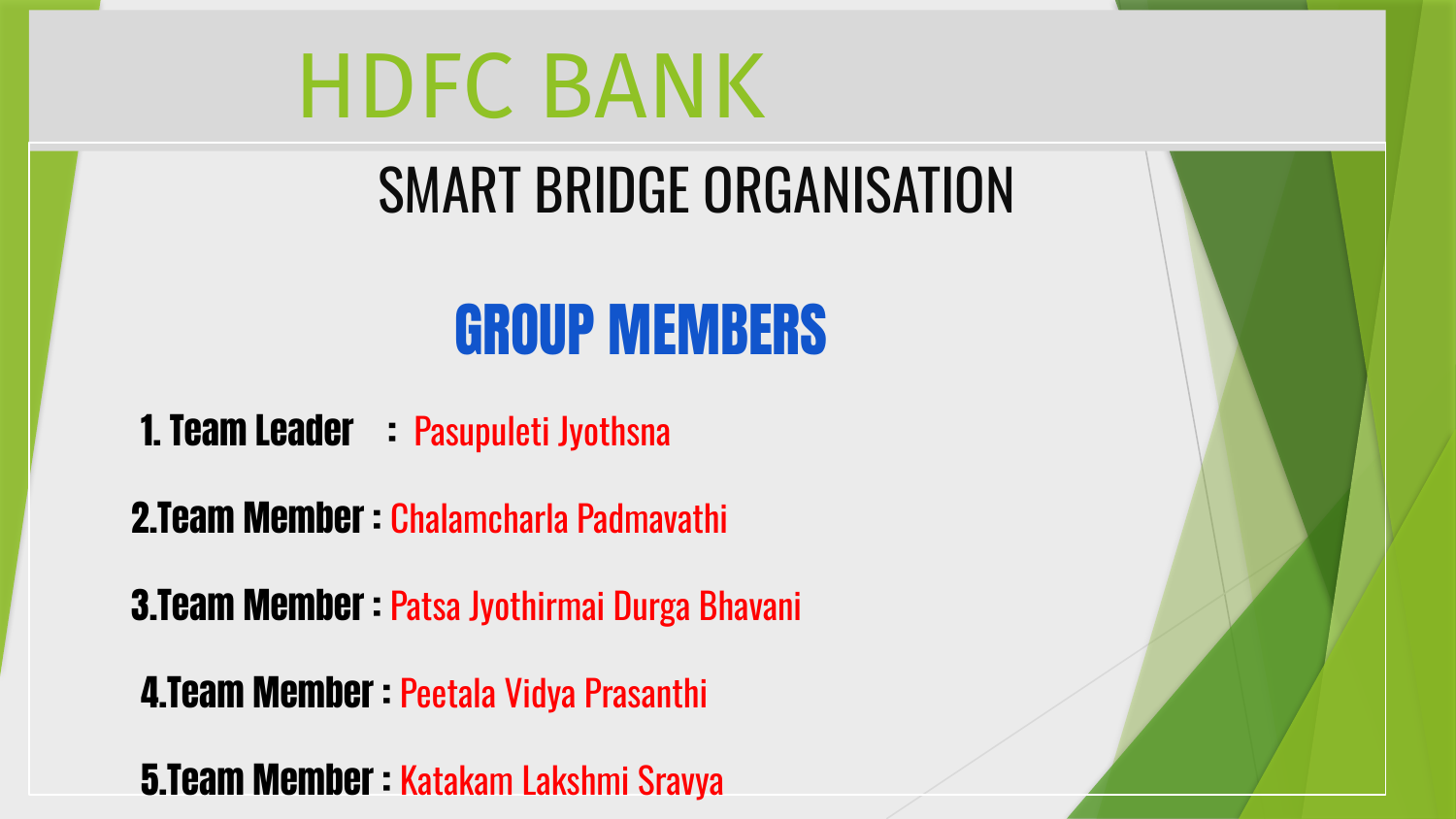

# HDFC BANK
                          SMART BRIDGE ORGANISATION
                                      GROUP MEMBERS

      1. Team Leader    :  Pasupuleti Jyothsna

     2.Team Member : Chalamcharla Padmavathi

     3.Team Member : Patsa Jyothirmai Durga Bhavani

      4.Team Member : Peetala Vidya Prasanthi

      5.Team Member : Katakam Lakshmi Sravya